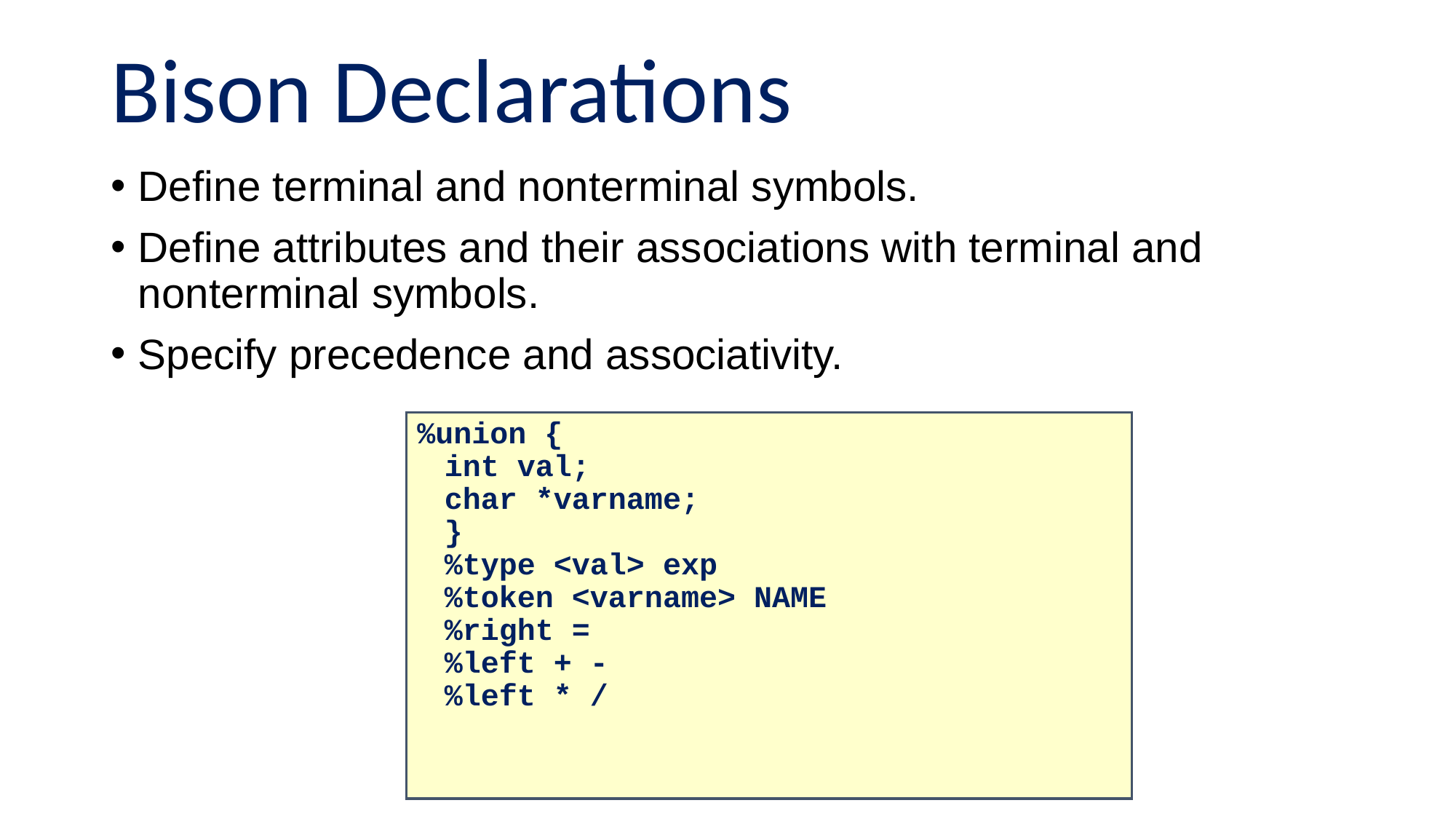

# Bison Declarations
Define terminal and nonterminal symbols.
Define attributes and their associations with terminal and
nonterminal symbols.
Specify precedence and associativity.
%union {
int val;
char *varname;
}
%type <val> exp
%token <varname> NAME
%right =
%left + -
%left * /